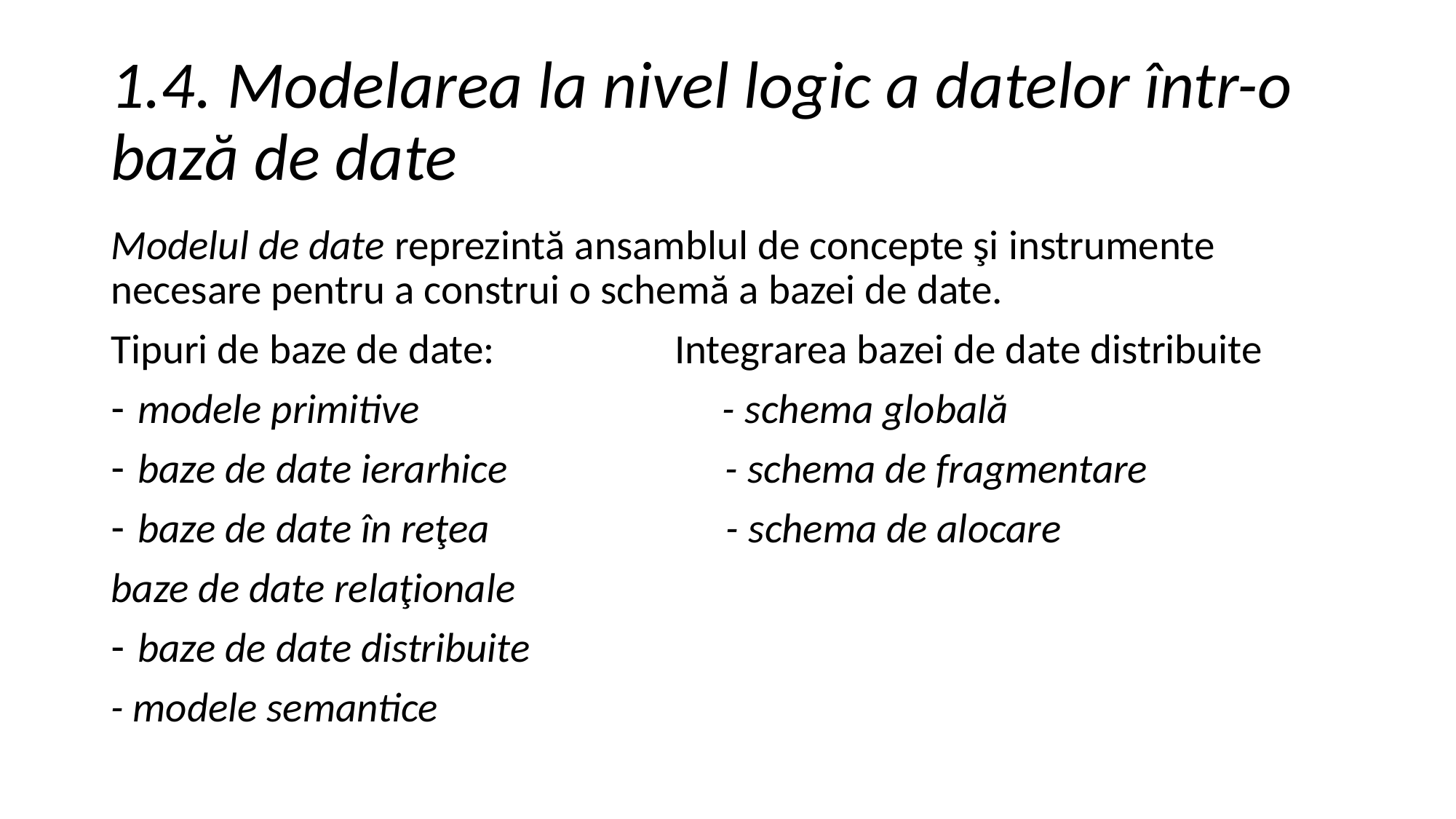

# 1.4. Modelarea la nivel logic a datelor într-o bază de date
Modelul de date reprezintă ansamblul de concepte şi instrumente necesare pentru a construi o schemă a bazei de date.
Tipuri de baze de date:                   Integrarea bazei de date distribuite
modele primitive                                - schema globală
baze de date ierarhice                       - schema de fragmentare
baze de date în reţea                         - schema de alocare
baze de date relaţionale
baze de date distribuite
- modele semantice